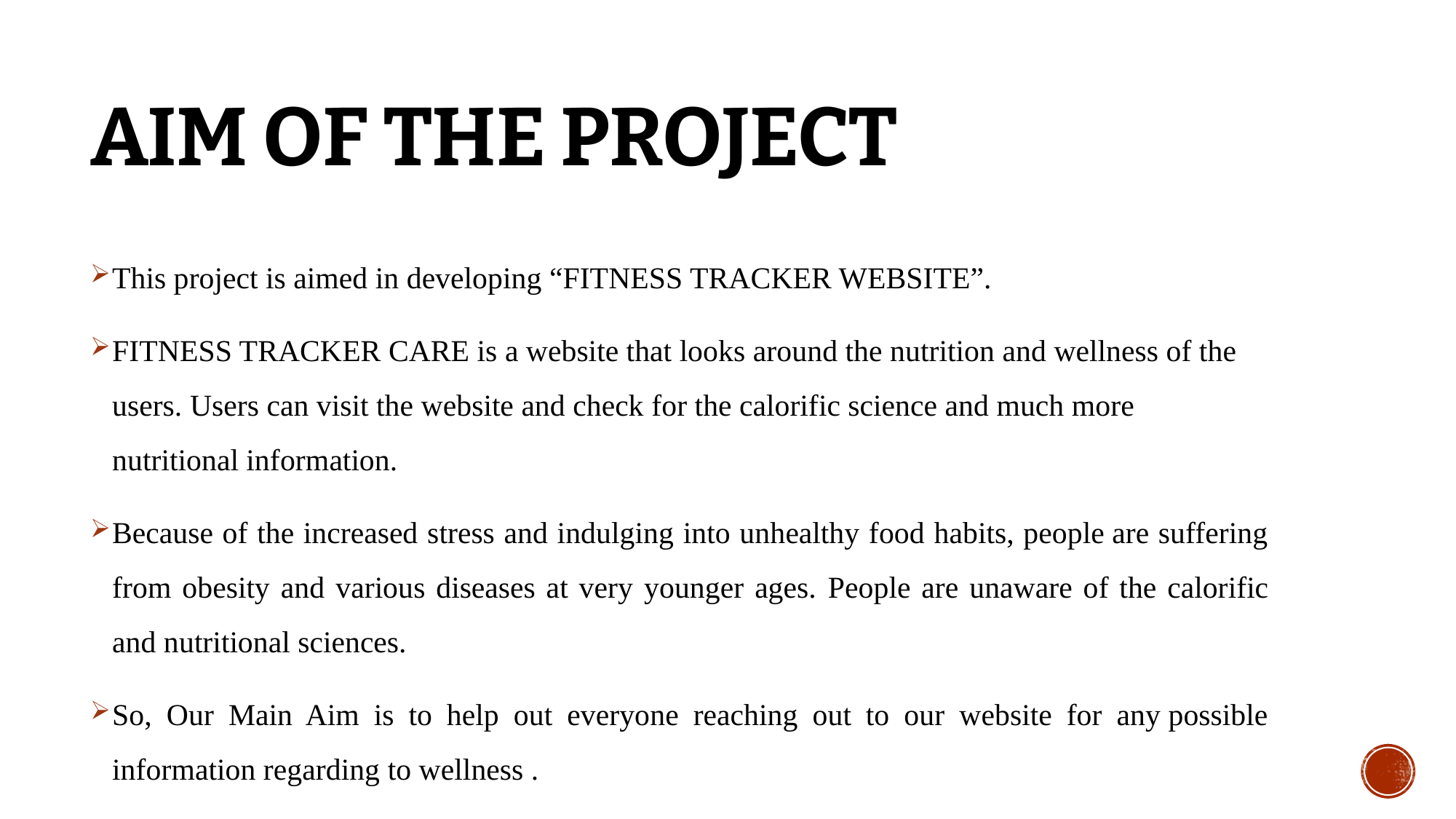

# AIM OF THE PROJECT
This project is aimed in developing “FITNESS TRACKER WEBSITE”.
FITNESS TRACKER CARE is a website that looks around the nutrition and wellness of the users. Users can visit the website and check for the calorific science and much more nutritional information.
Because of the increased stress and indulging into unhealthy food habits, people are suffering from obesity and various diseases at very younger ages. People are unaware of the calorific and nutritional sciences.
So, Our Main Aim is to help out everyone reaching out to our website for any possible information regarding to wellness .